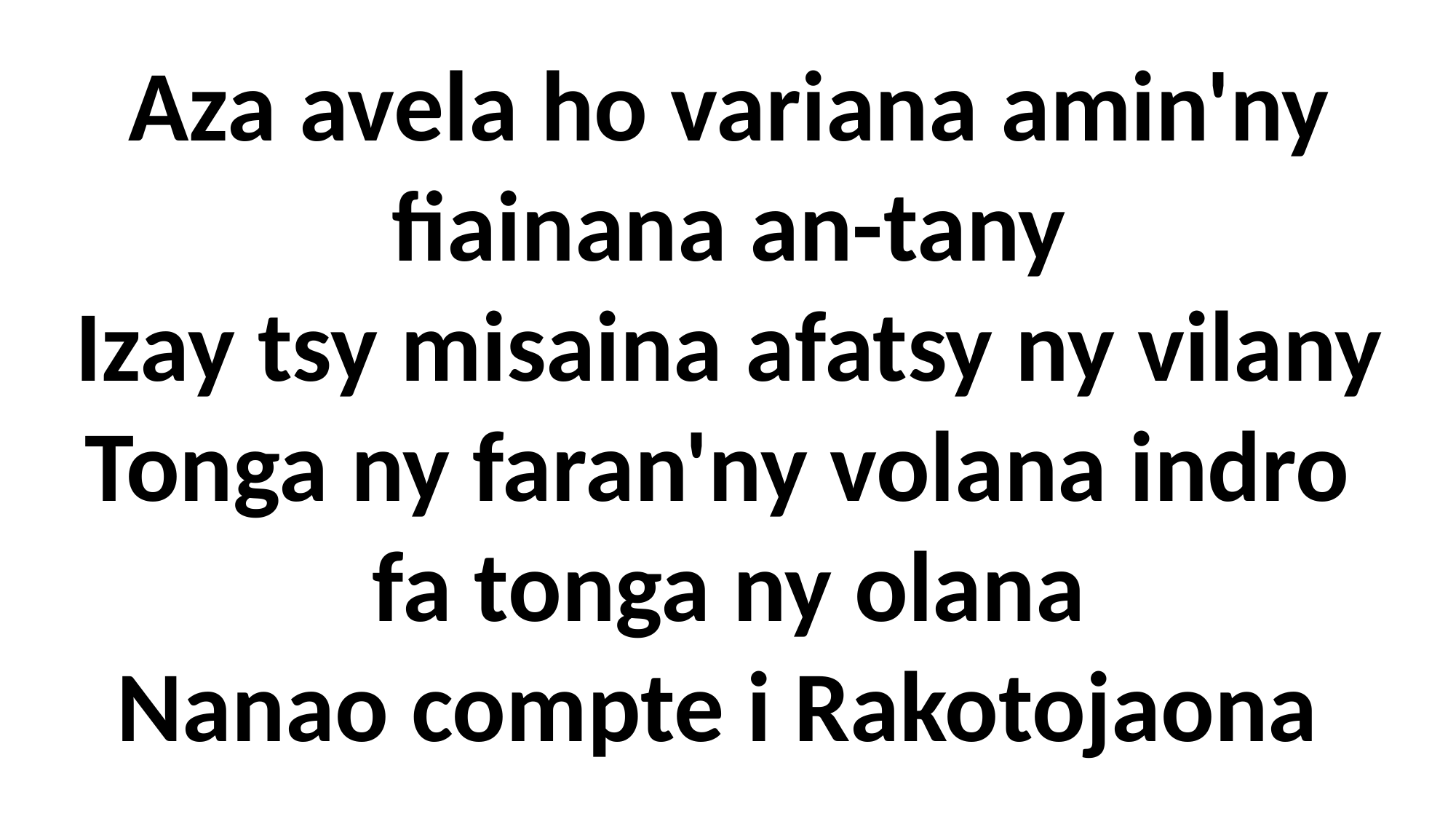

Aza avela ho variana amin'ny fiainana an-tany
Izay tsy misaina afatsy ny vilany
Tonga ny faran'ny volana indro
fa tonga ny olana
Nanao compte i Rakotojaona